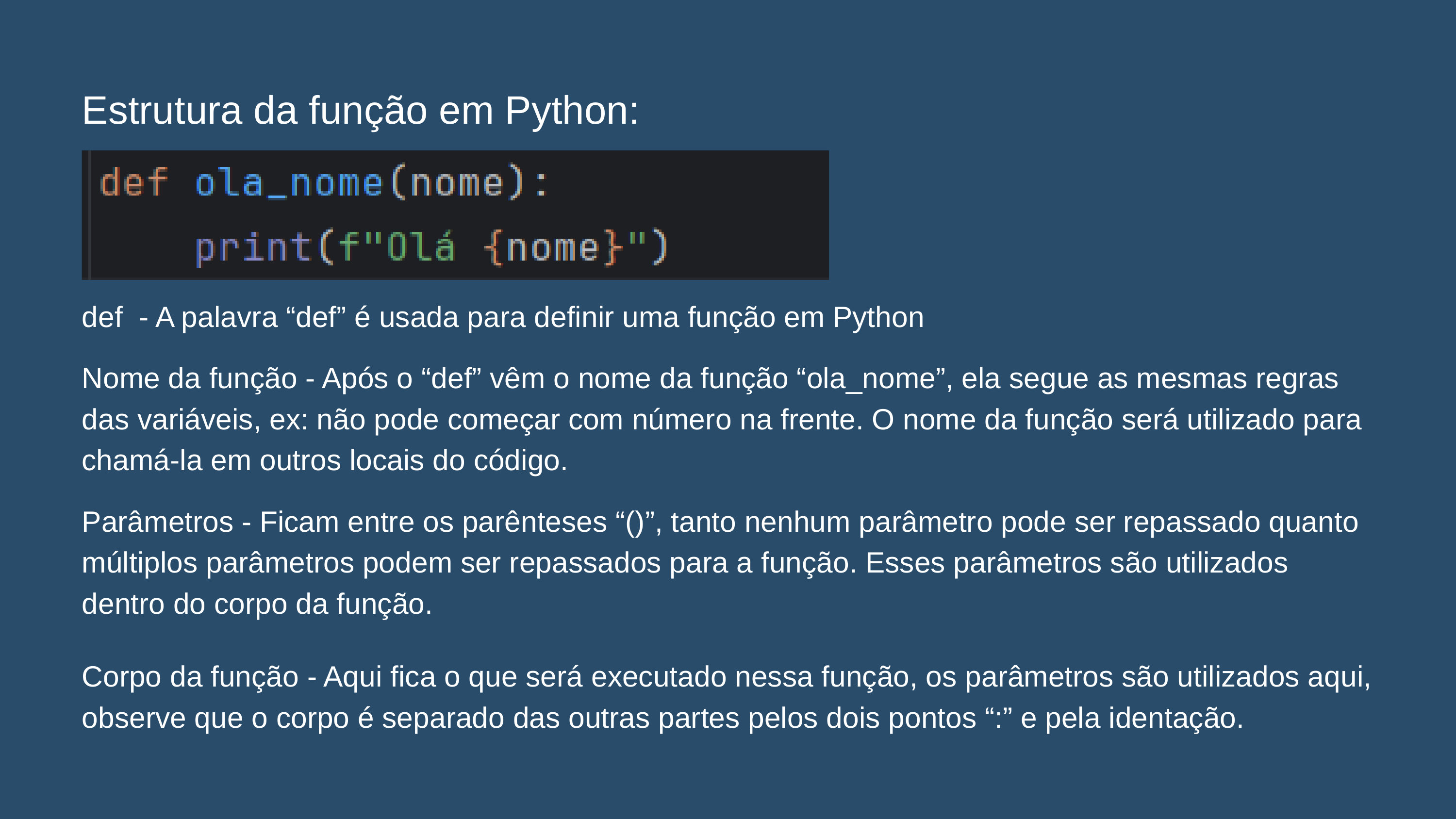

Estrutura da função em Python:

def  - A palavra “def” é usada para definir uma função em Python
Nome da função - Após o “def” vêm o nome da função “ola_nome”, ela segue as mesmas regras das variáveis, ex: não pode começar com número na frente. O nome da função será utilizado para chamá-la em outros locais do código.
Parâmetros - Ficam entre os parênteses “()”, tanto nenhum parâmetro pode ser repassado quanto múltiplos parâmetros podem ser repassados para a função. Esses parâmetros são utilizados dentro do corpo da função.
Corpo da função - Aqui fica o que será executado nessa função, os parâmetros são utilizados aqui, observe que o corpo é separado das outras partes pelos dois pontos “:” e pela identação.